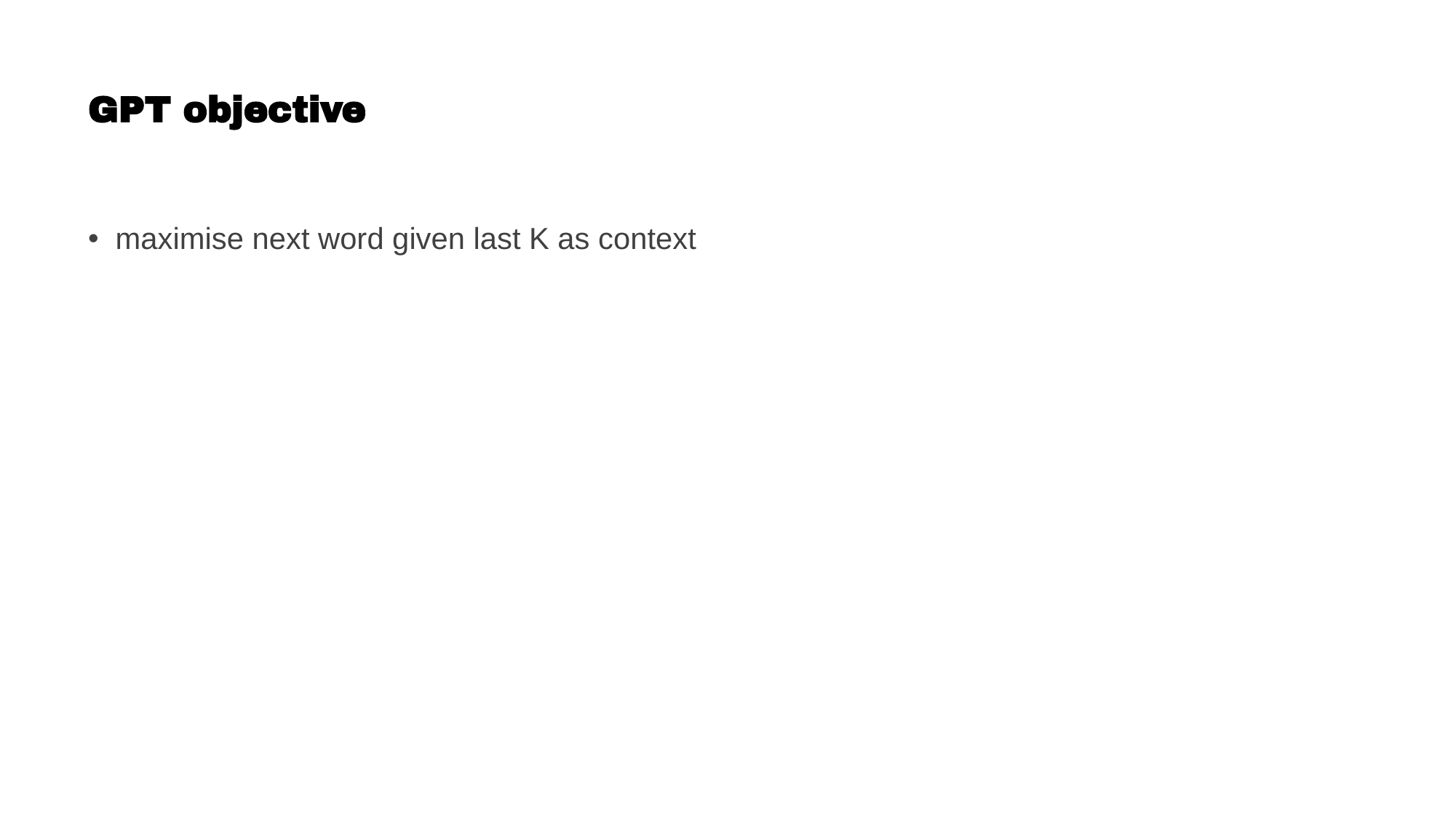

# GPT objective
maximise next word given last K as context